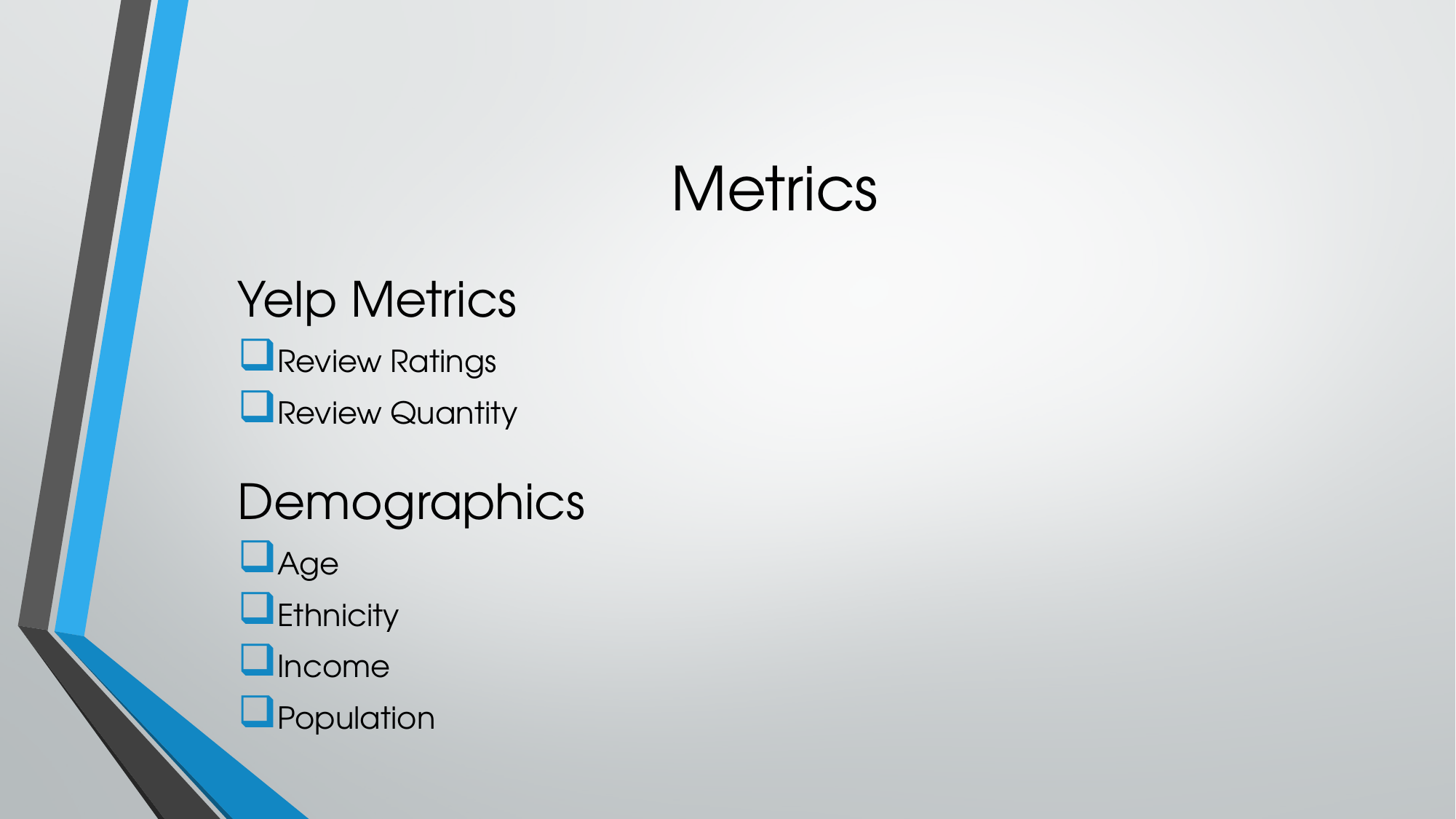

# Metrics
Yelp Metrics
Review Ratings
Review Quantity

Demographics
Age
Ethnicity
Income
Population